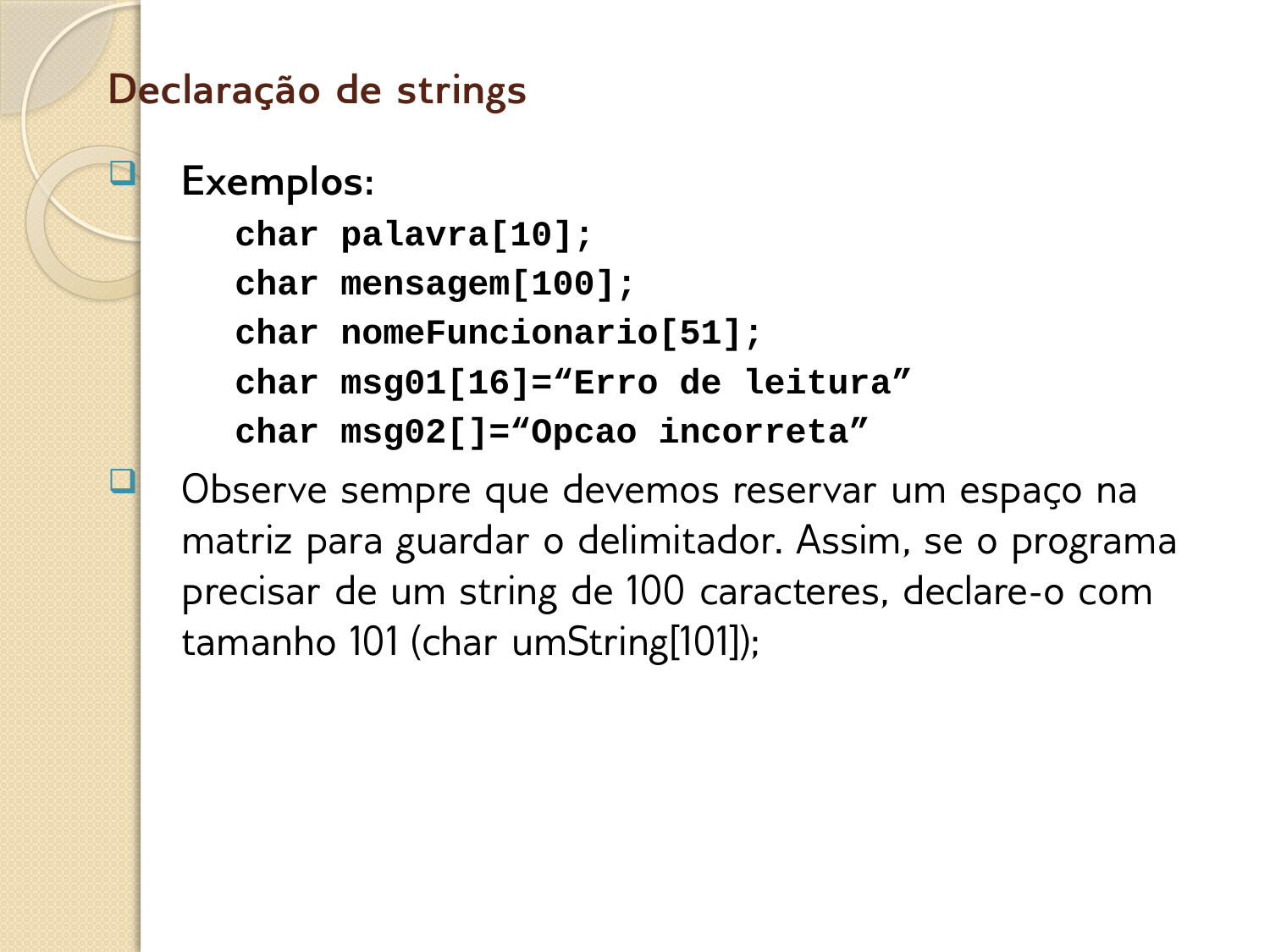

# Declaração de strings
Exemplos:
char palavra[10];
char mensagem[100];
char nomeFuncionario[51];
char msg01[16]=“Erro de leitura”
char msg02[]=“Opcao incorreta”
Observe sempre que devemos reservar um espaço na matriz para guardar o delimitador. Assim, se o programa precisar de um string de 100 caracteres, declare-o com tamanho 101 (char umString[101]);